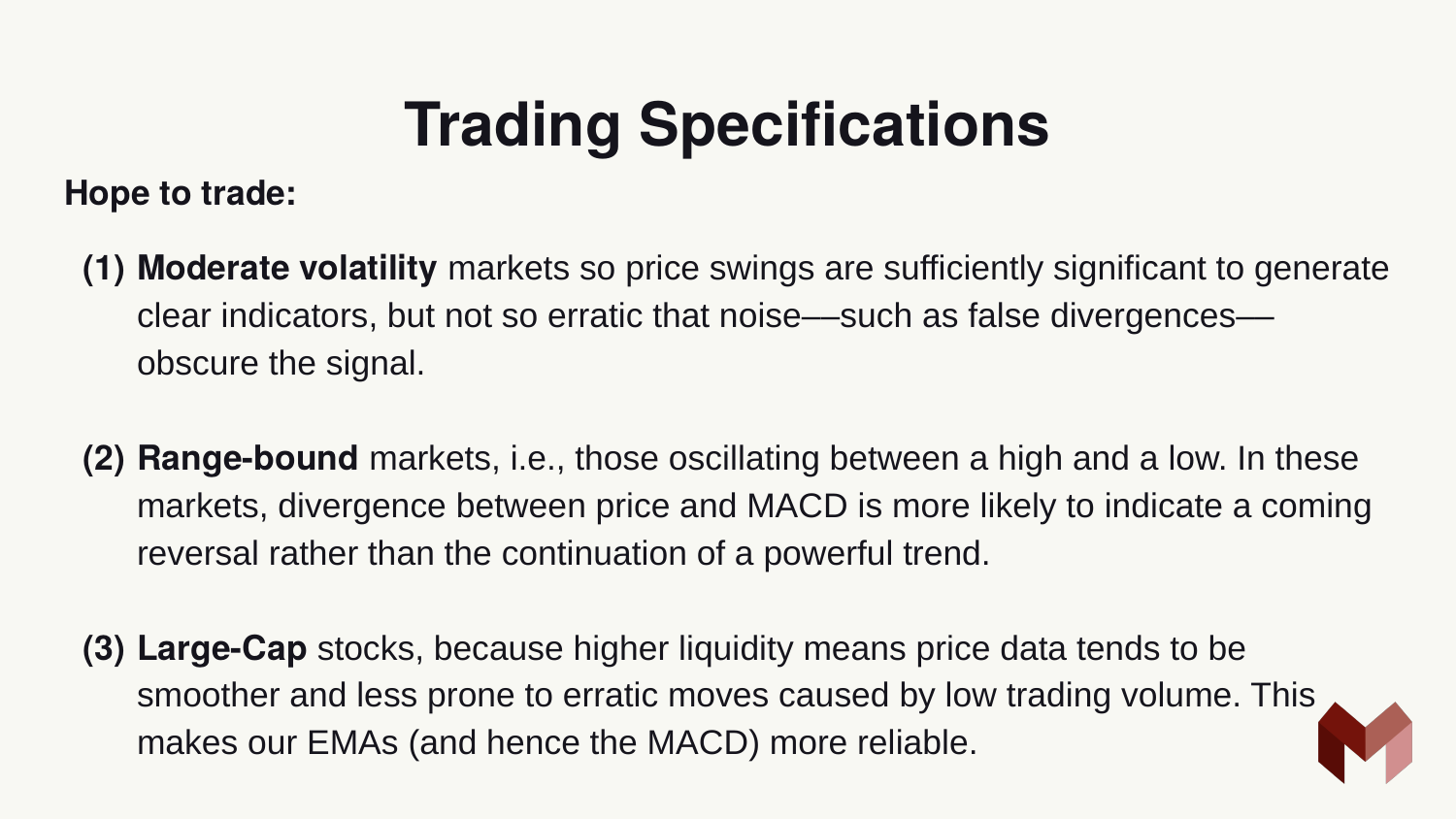

# Trading Specifications
Hope to trade:

Moderate volatility markets so price swings are sufficiently significant to generate clear indicators, but not so erratic that noise––such as false divergences––obscure the signal.

Range-bound markets, i.e., those oscillating between a high and a low. In these markets, divergence between price and MACD is more likely to indicate a coming reversal rather than the continuation of a powerful trend.

Large-Cap stocks, because higher liquidity means price data tends to be smoother and less prone to erratic moves caused by low trading volume. This makes our EMAs (and hence the MACD) more reliable.